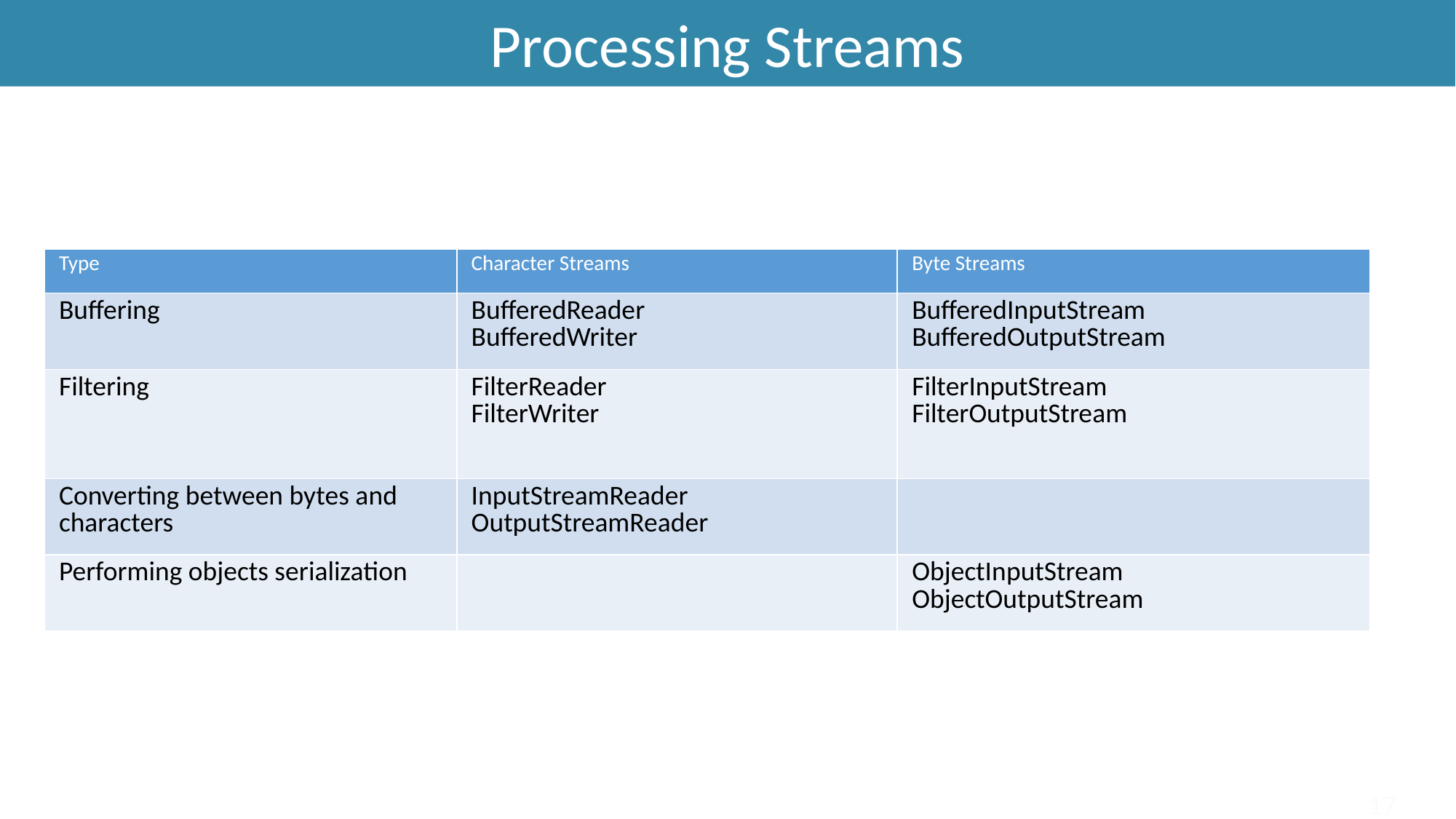

Processing Streams

# I/O Stream
| Type | Character Streams | Byte Streams |
| --- | --- | --- |
| Buffering | BufferedReader BufferedWriter | BufferedInputStream BufferedOutputStream |
| Filtering | FilterReader FilterWriter | FilterInputStream FilterOutputStream |
| Converting between bytes and characters | InputStreamReader OutputStreamReader |  |
| Performing objects serialization |  | ObjectInputStream ObjectOutputStream |